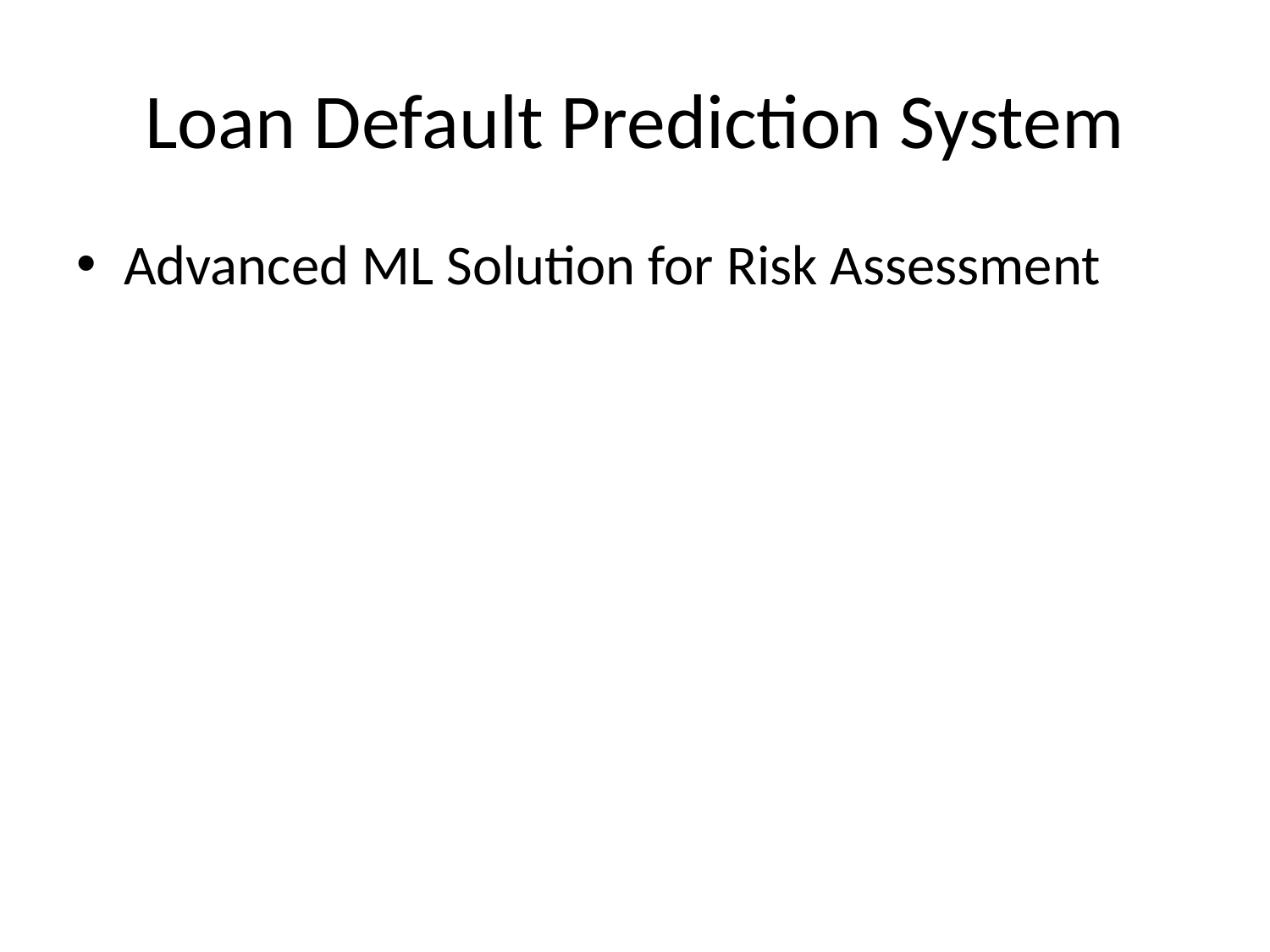

# Loan Default Prediction System
Advanced ML Solution for Risk Assessment